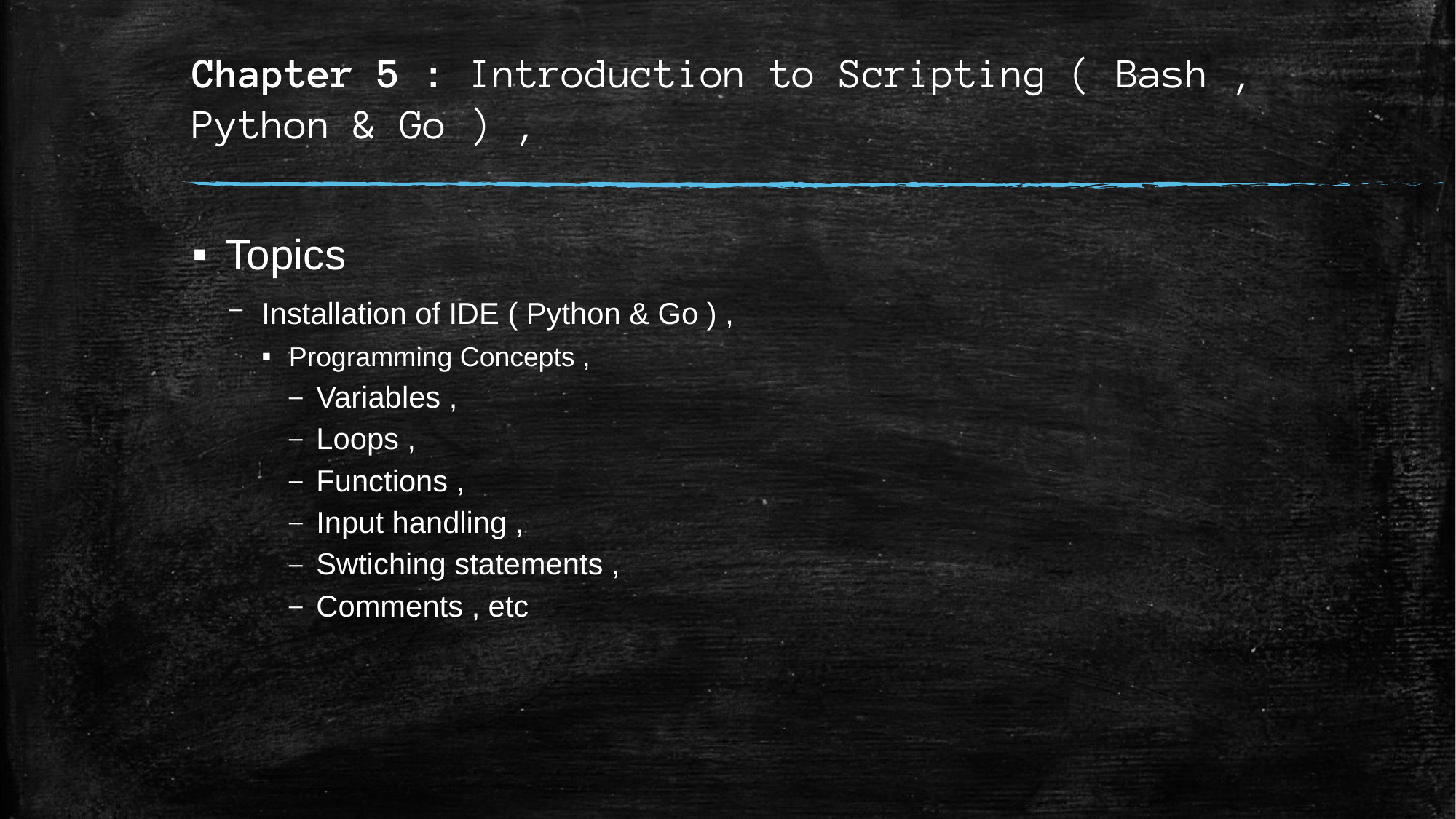

# Chapter 5 : Introduction to Scripting ( Bash , Python & Go ) ,
Topics
Installation of IDE ( Python & Go ) ,
Programming Concepts ,
Variables ,
Loops ,
Functions ,
Input handling ,
Swtiching statements ,
Comments , etc